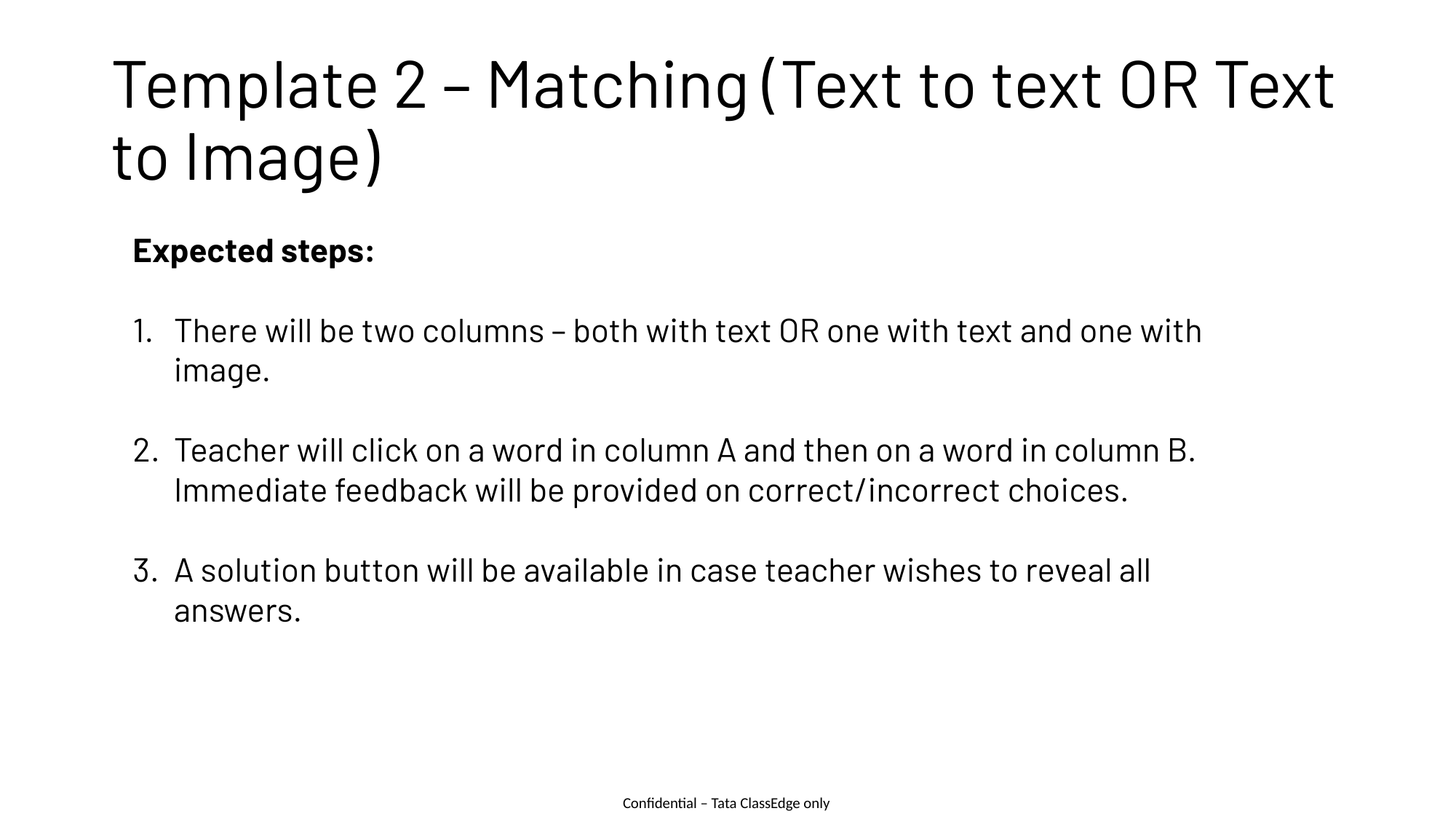

# Template 2 – Matching (Text to text OR Text to Image)
Expected steps:

There will be two columns – both with text OR one with text and one with image.

Teacher will click on a word in column A and then on a word in column B. Immediate feedback will be provided on correct/incorrect choices.

A solution button will be available in case teacher wishes to reveal all answers.